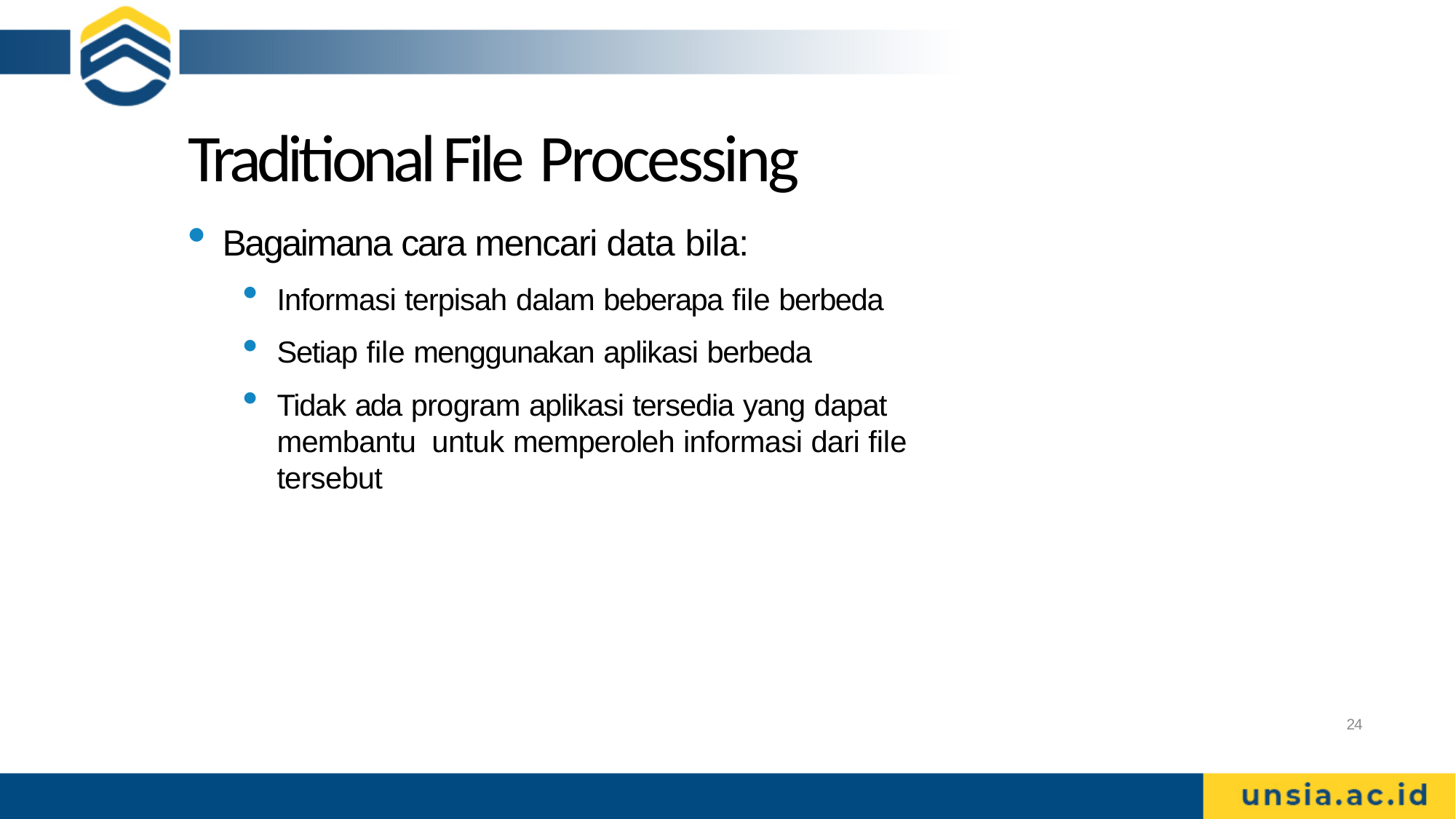

# Traditional File Processing
Bagaimana cara mencari data bila:
Informasi terpisah dalam beberapa file berbeda
Setiap file menggunakan aplikasi berbeda
Tidak ada program aplikasi tersedia yang dapat membantu  untuk memperoleh informasi dari file tersebut
24